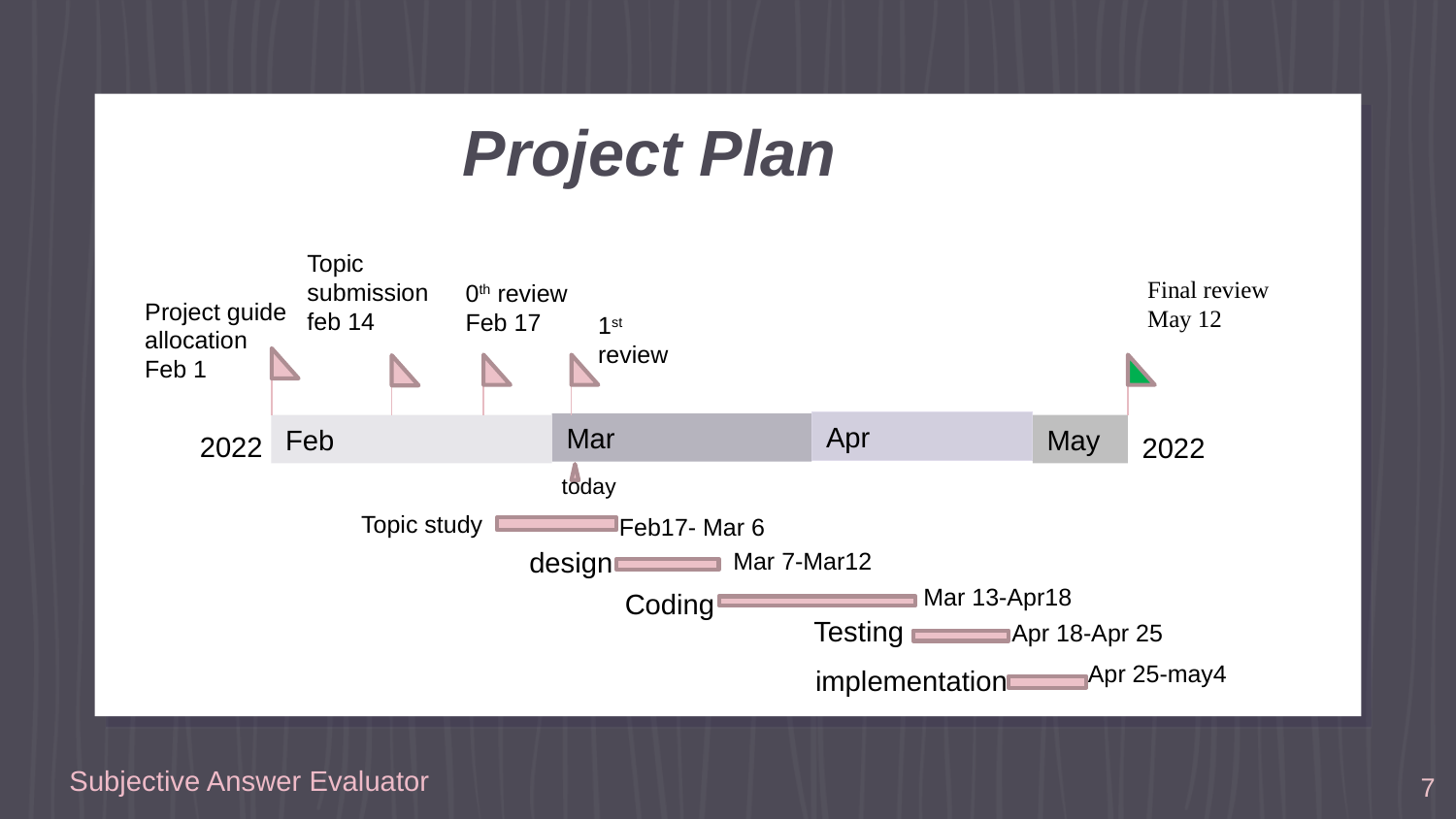

# Project Plan

Topic submission
feb 14
Final review
May 12
0th review
Feb 17
Project guide allocation
Feb 1
1st review

Apr
Mar
Feb
May
2022
2022

today
Topic study
Feb17- Mar 6

design
Mar 7-Mar12

Mar 13-Apr18
Coding

Testing
Apr 18-Apr 25

Apr 25-may4
implementation

Subjective Answer Evaluator
7